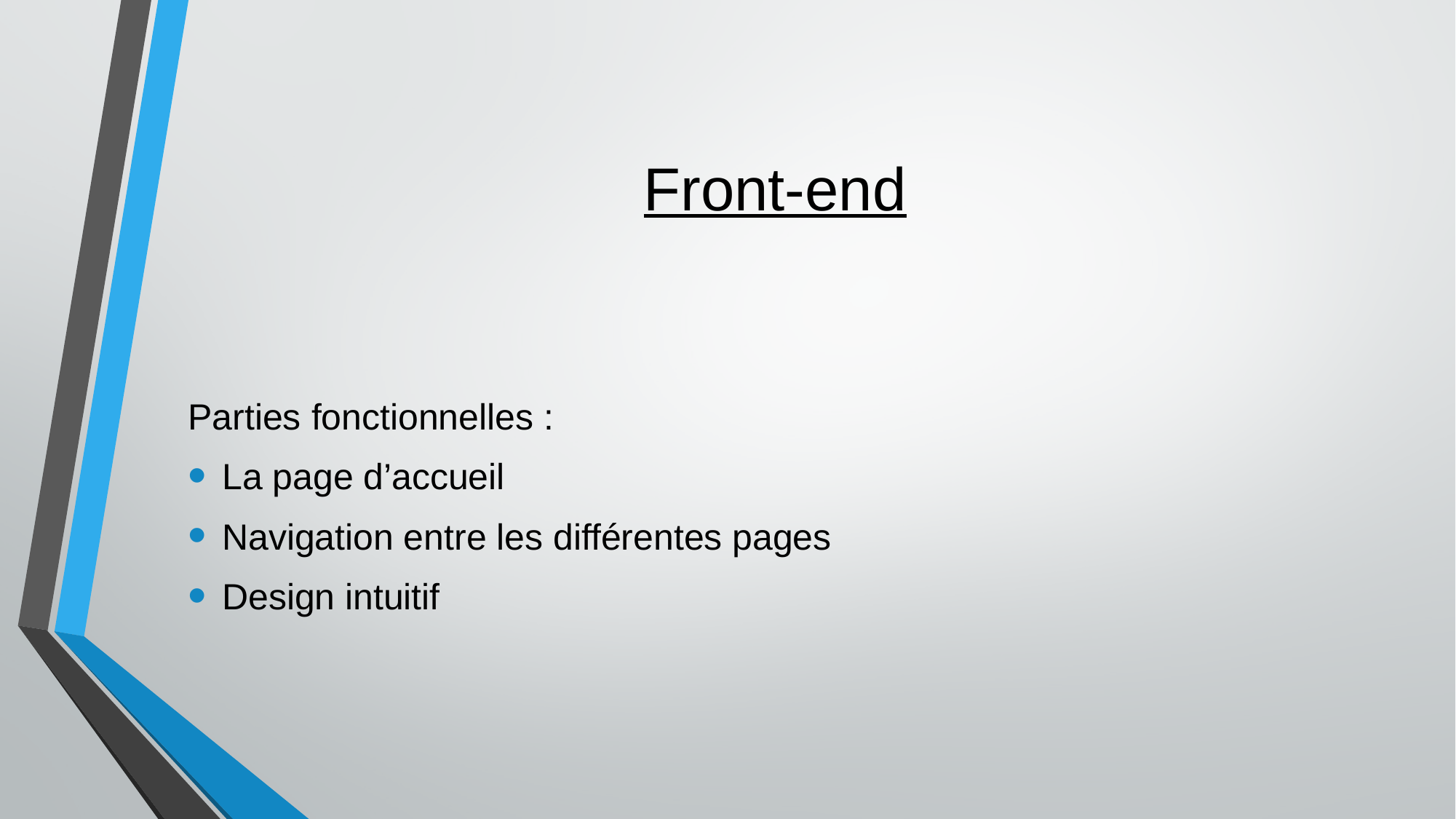

# Front-end
Parties fonctionnelles :
La page d’accueil
Navigation entre les différentes pages
Design intuitif